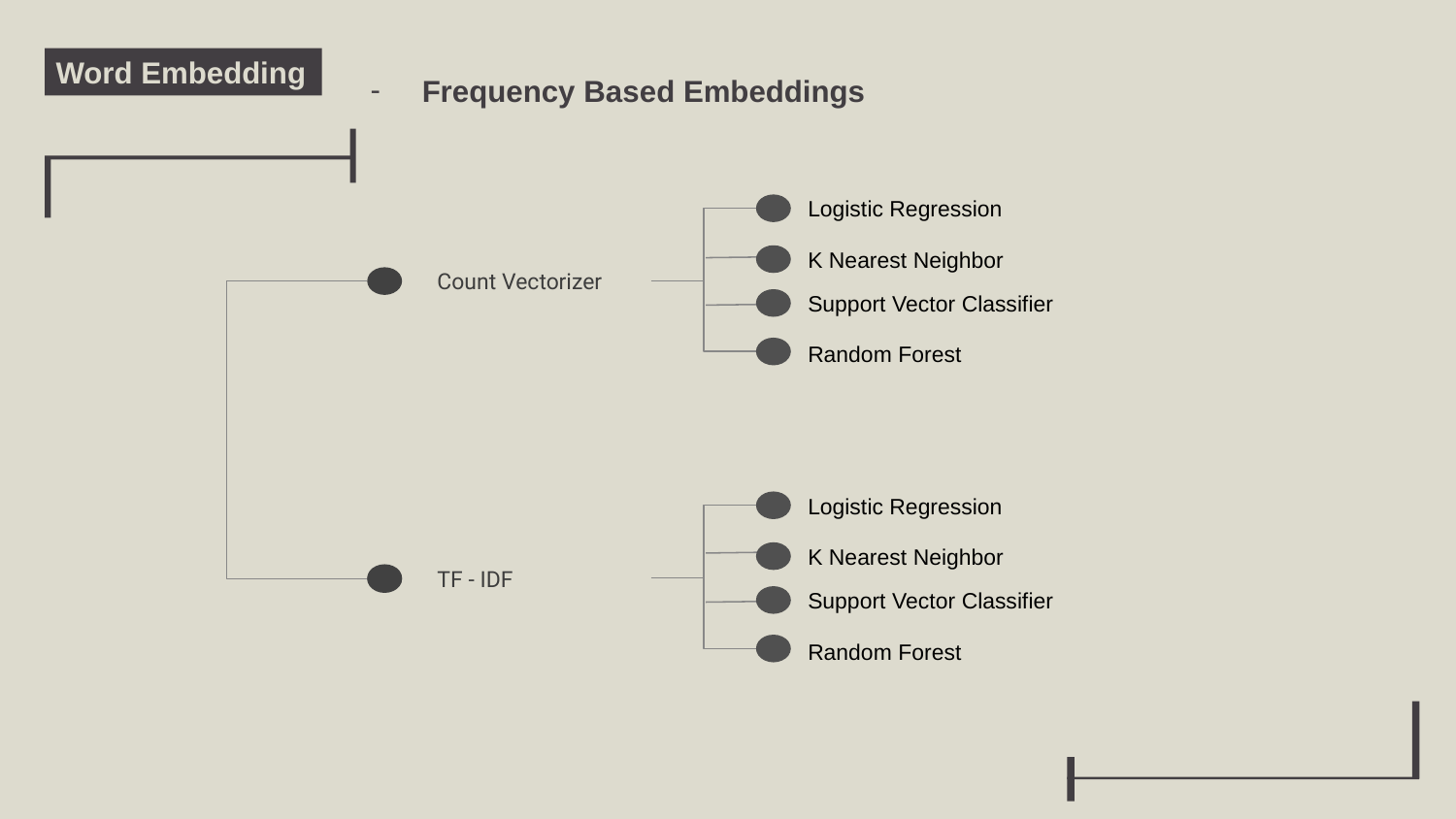

Frequency Based Embeddings
Word Embedding

Logistic Regression

K Nearest Neighbor

 Count Vectorizer

Support Vector Classifier

Random Forest

Logistic Regression

K Nearest Neighbor

 TF - IDF

Support Vector Classifier

Random Forest